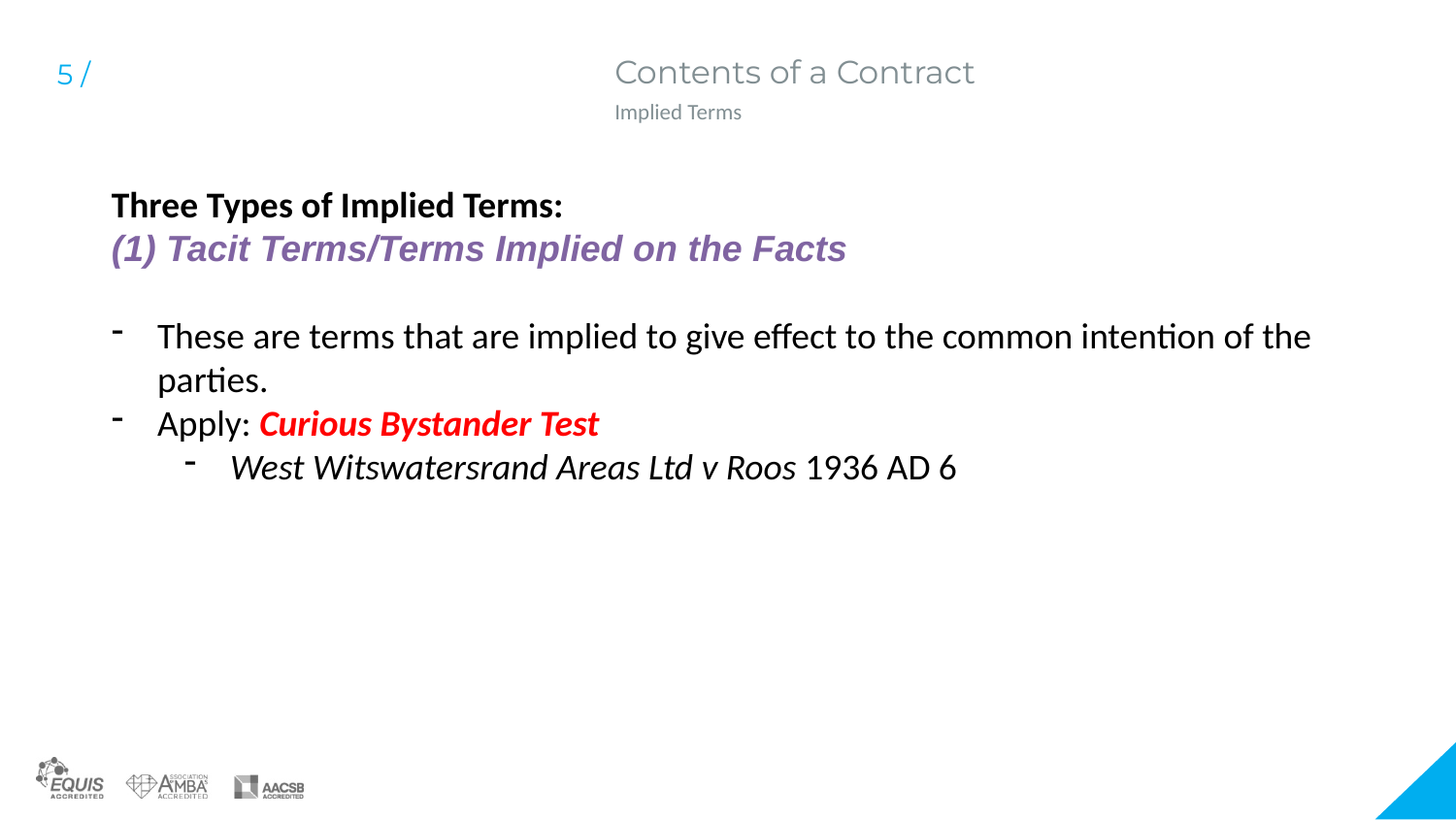

# Contents of a Contract
Implied Terms

Three Types of Implied Terms:
Tacit Terms/Terms Implied on the Facts

These are terms that are implied to give effect to the common intention of the parties.
Apply: Curious Bystander Test
West Witswatersrand Areas Ltd v Roos 1936 AD 6